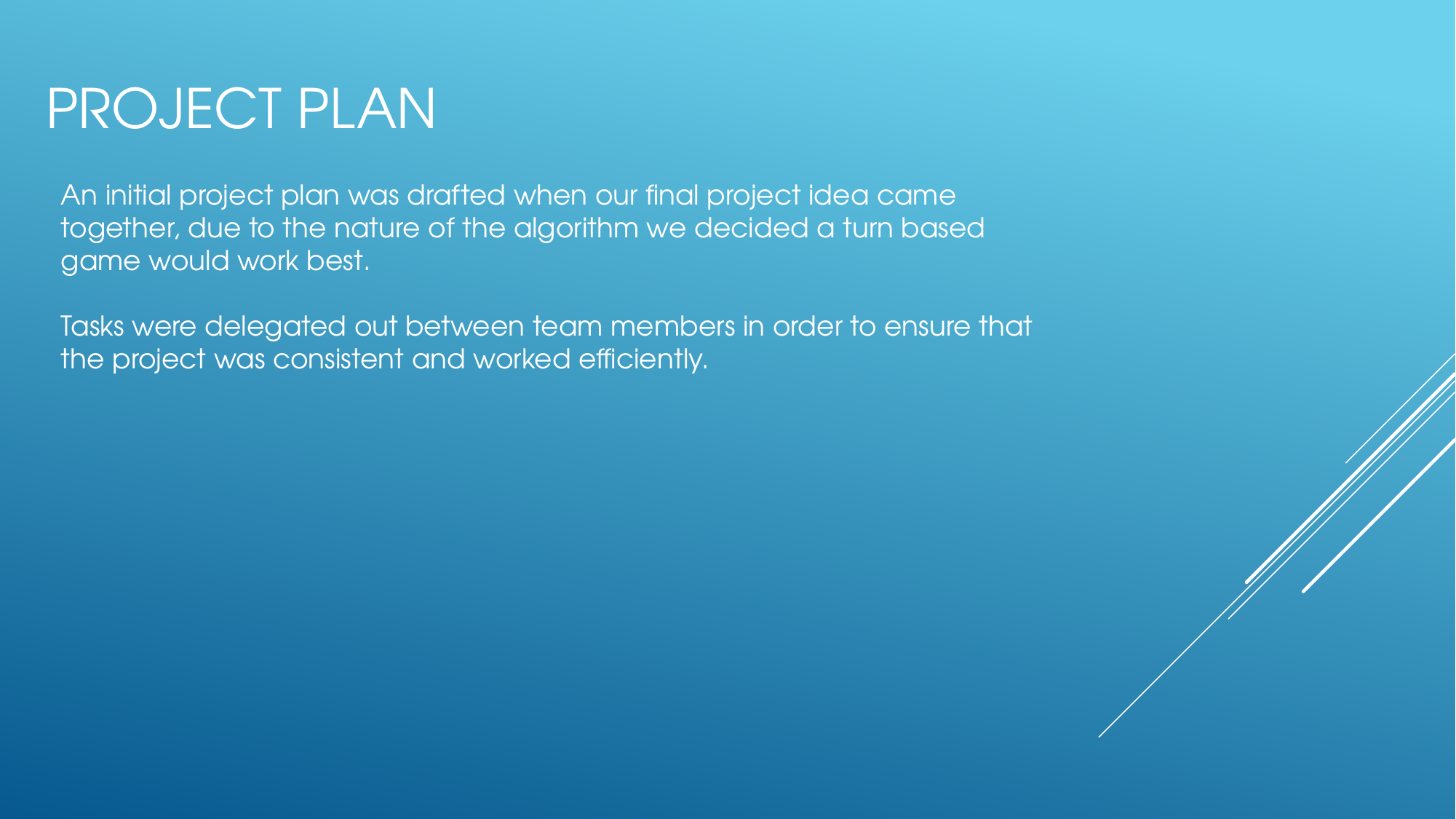

# Project Plan
An initial project plan was drafted when our final project idea came together, due to the nature of the algorithm we decided a turn based game would work best.

Tasks were delegated out between team members in order to ensure that the project was consistent and worked efficiently.